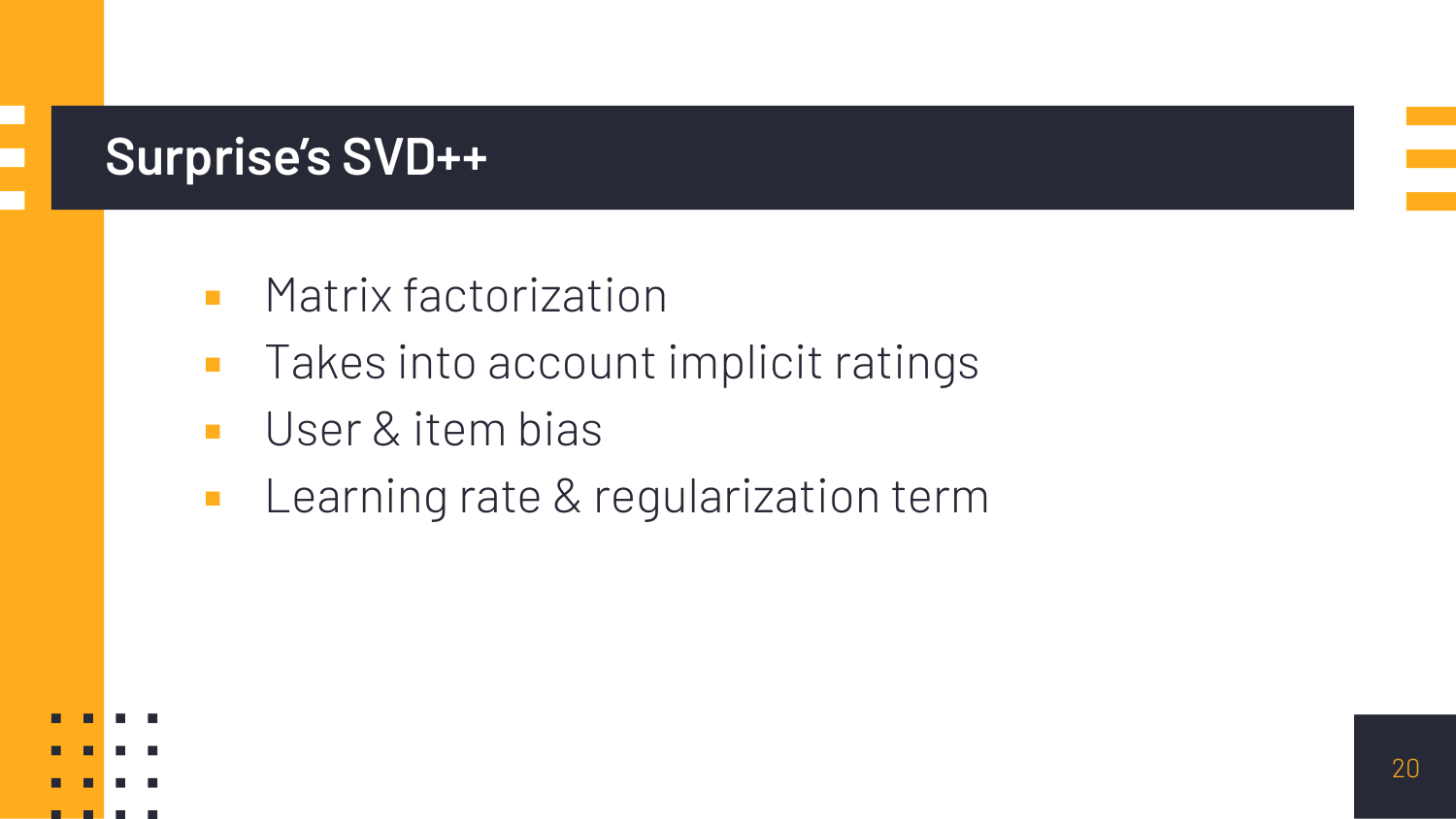

# Surprise’s SVD++
Matrix factorization
Takes into account implicit ratings
User & item bias
Learning rate & regularization term

20